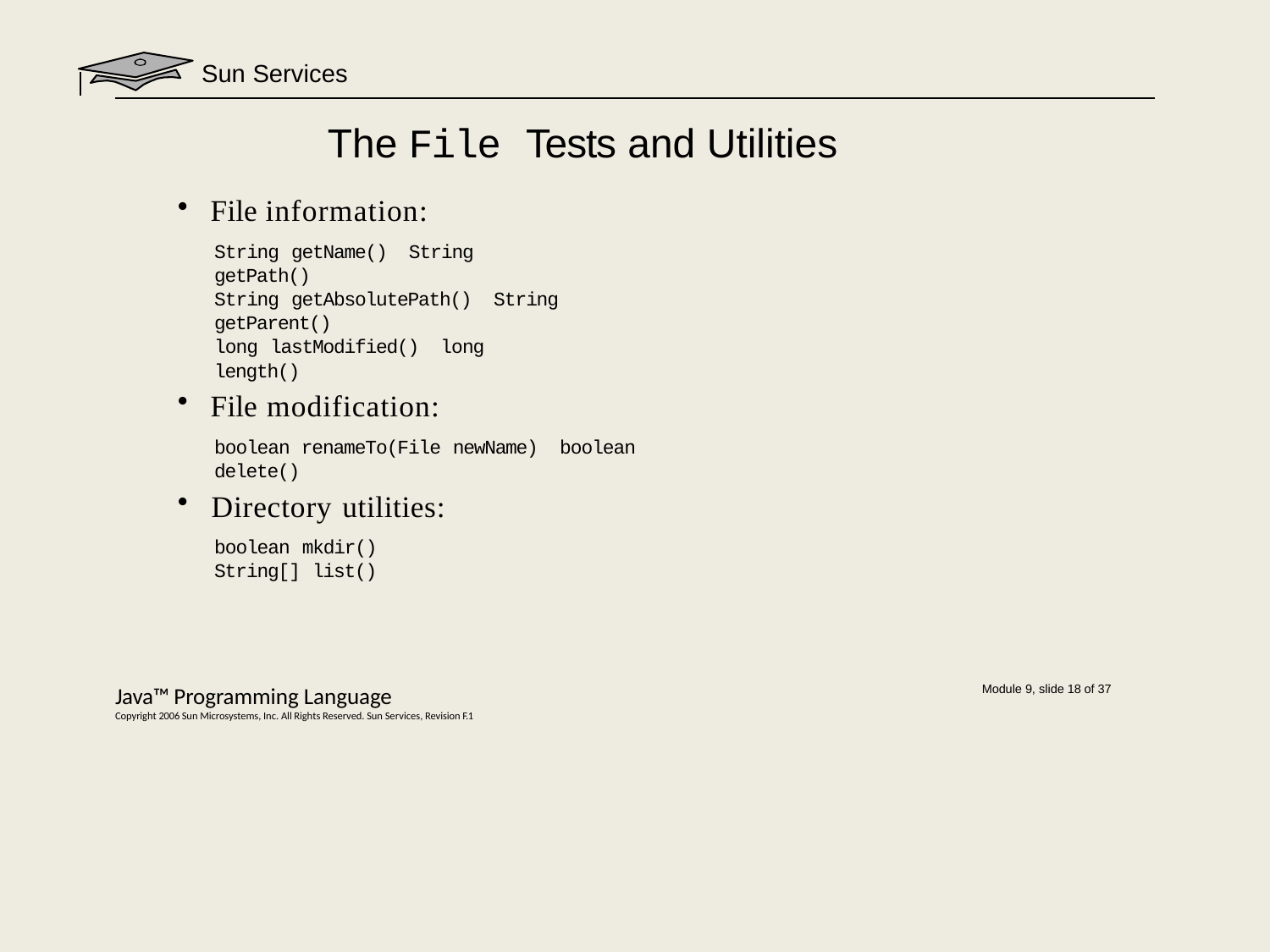

Sun Services

# The File Tests and Utilities
File information:
String getName()  String getPath()
String getAbsolutePath()  String getParent()
long lastModified()  long length()
File modification:
boolean renameTo(File newName)  boolean delete()
Directory utilities:
boolean mkdir()  String[] list()
Java™ Programming Language
Copyright 2006 Sun Microsystems, Inc. All Rights Reserved. Sun Services, Revision F.1
Module 9, slide 18 of 37